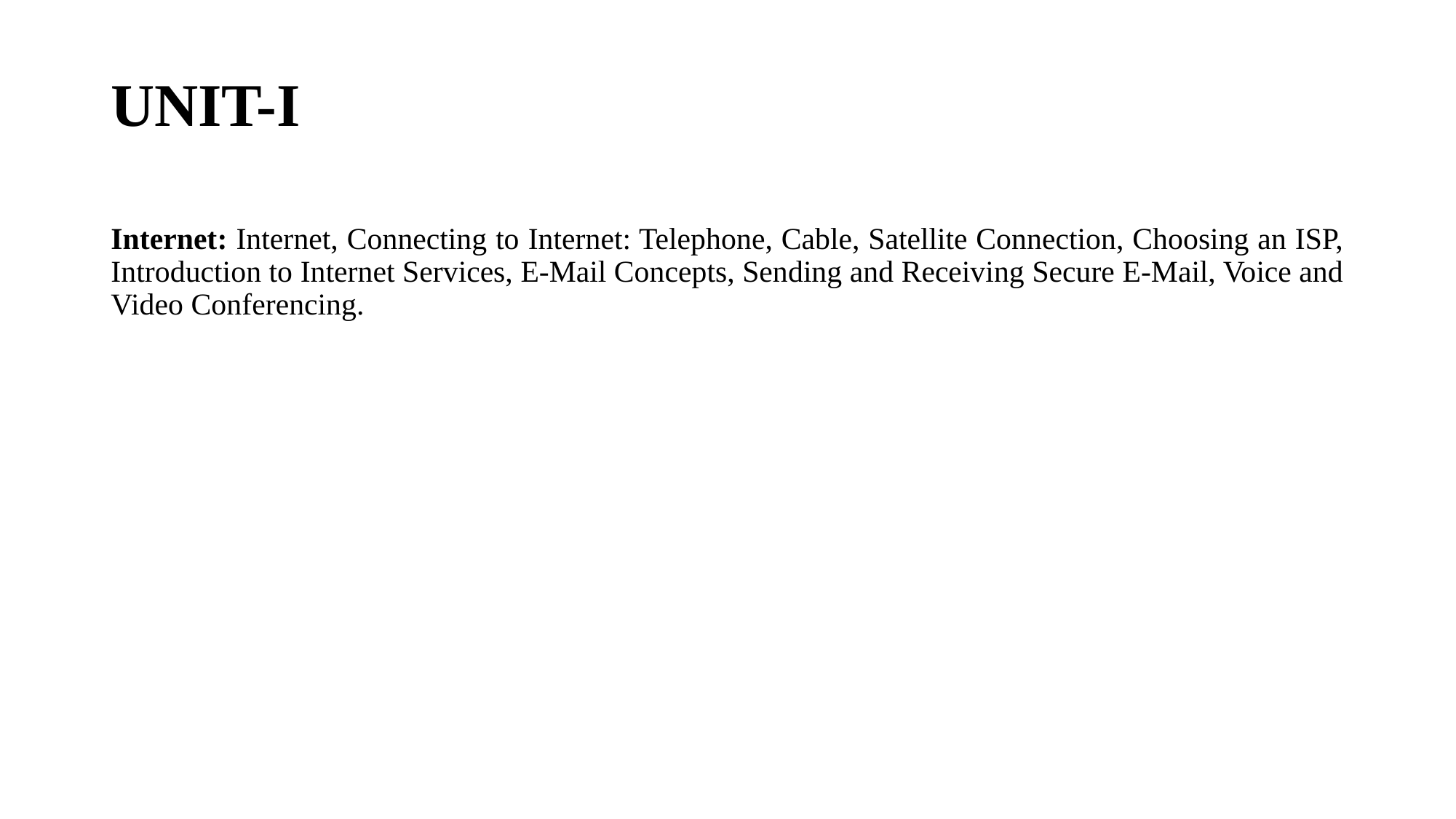

# UNIT-I
Internet: Internet, Connecting to Internet: Telephone, Cable, Satellite Connection, Choosing an ISP, Introduction to Internet Services, E-Mail Concepts, Sending and Receiving Secure E-Mail, Voice and Video Conferencing.